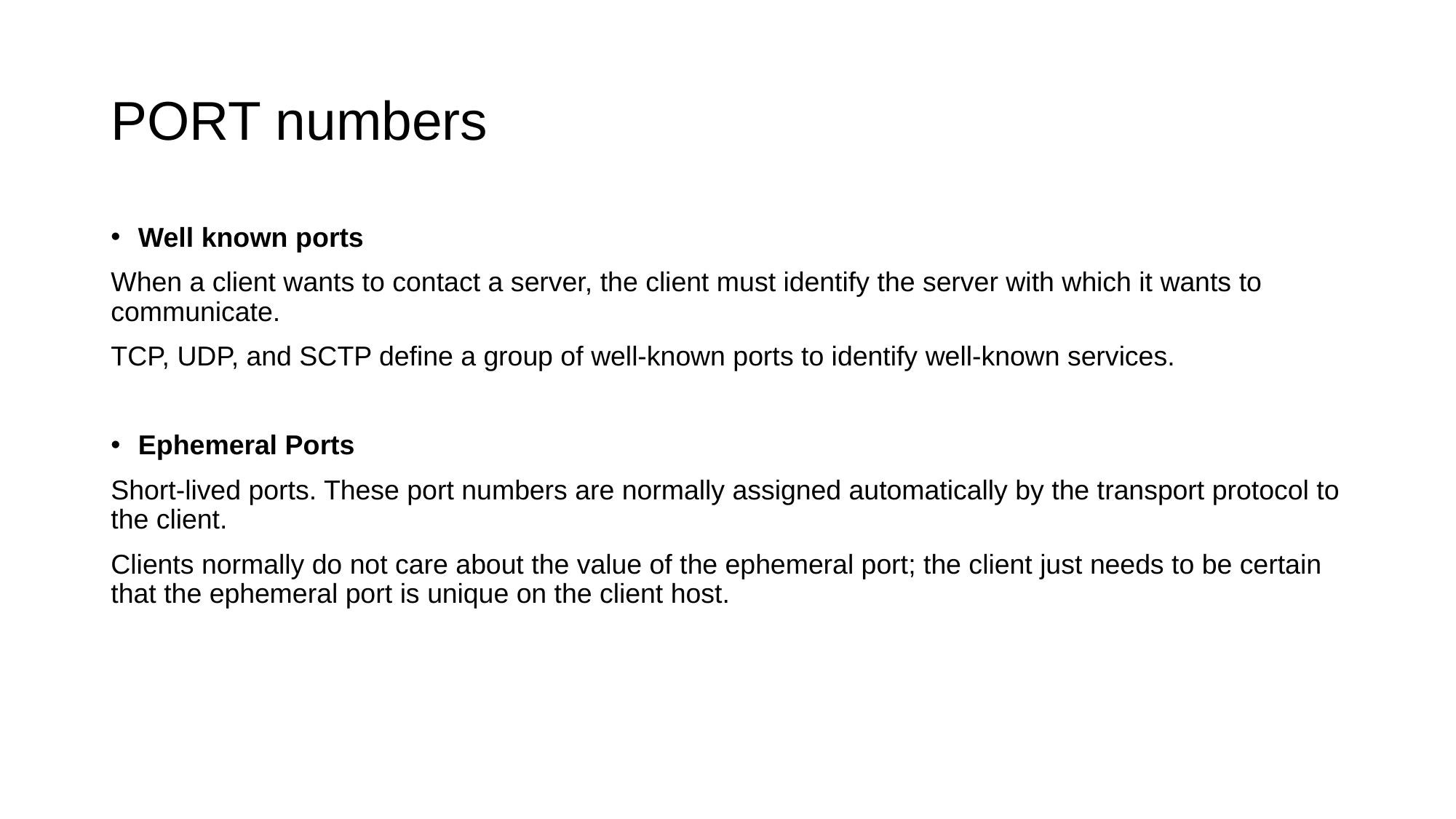

# PORT numbers
Well known ports
When a client wants to contact a server, the client must identify the server with which it wants to communicate.
TCP, UDP, and SCTP deﬁne a group of well-known ports to identify well-known services.

Ephemeral Ports
Short-lived ports. These port numbers are normally assigned automatically by the transport protocol to the client.
Clients normally do not care about the value of the ephemeral port; the client just needs to be certain that the ephemeral port is unique on the client host.